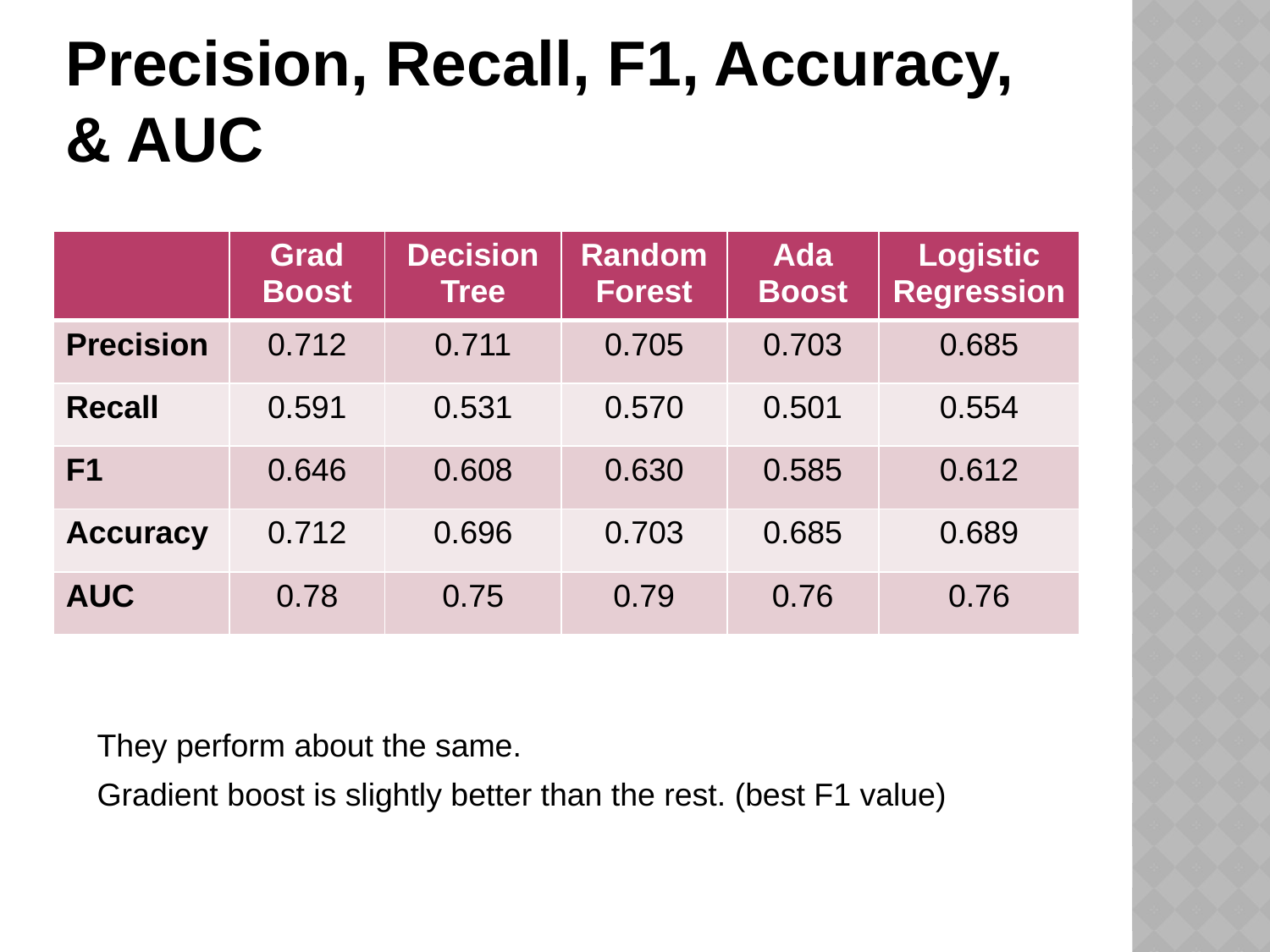

Precision, Recall, F1, Accuracy, & AUC
|  | Grad Boost | Decision Tree | Random Forest | Ada Boost | Logistic Regression |
| --- | --- | --- | --- | --- | --- |
| Precision | 0.712 | 0.711 | 0.705 | 0.703 | 0.685 |
| Recall | 0.591 | 0.531 | 0.570 | 0.501 | 0.554 |
| F1 | 0.646 | 0.608 | 0.630 | 0.585 | 0.612 |
| Accuracy | 0.712 | 0.696 | 0.703 | 0.685 | 0.689 |
| AUC | 0.78 | 0.75 | 0.79 | 0.76 | 0.76 |
They perform about the same.
Gradient boost is slightly better than the rest. (best F1 value)